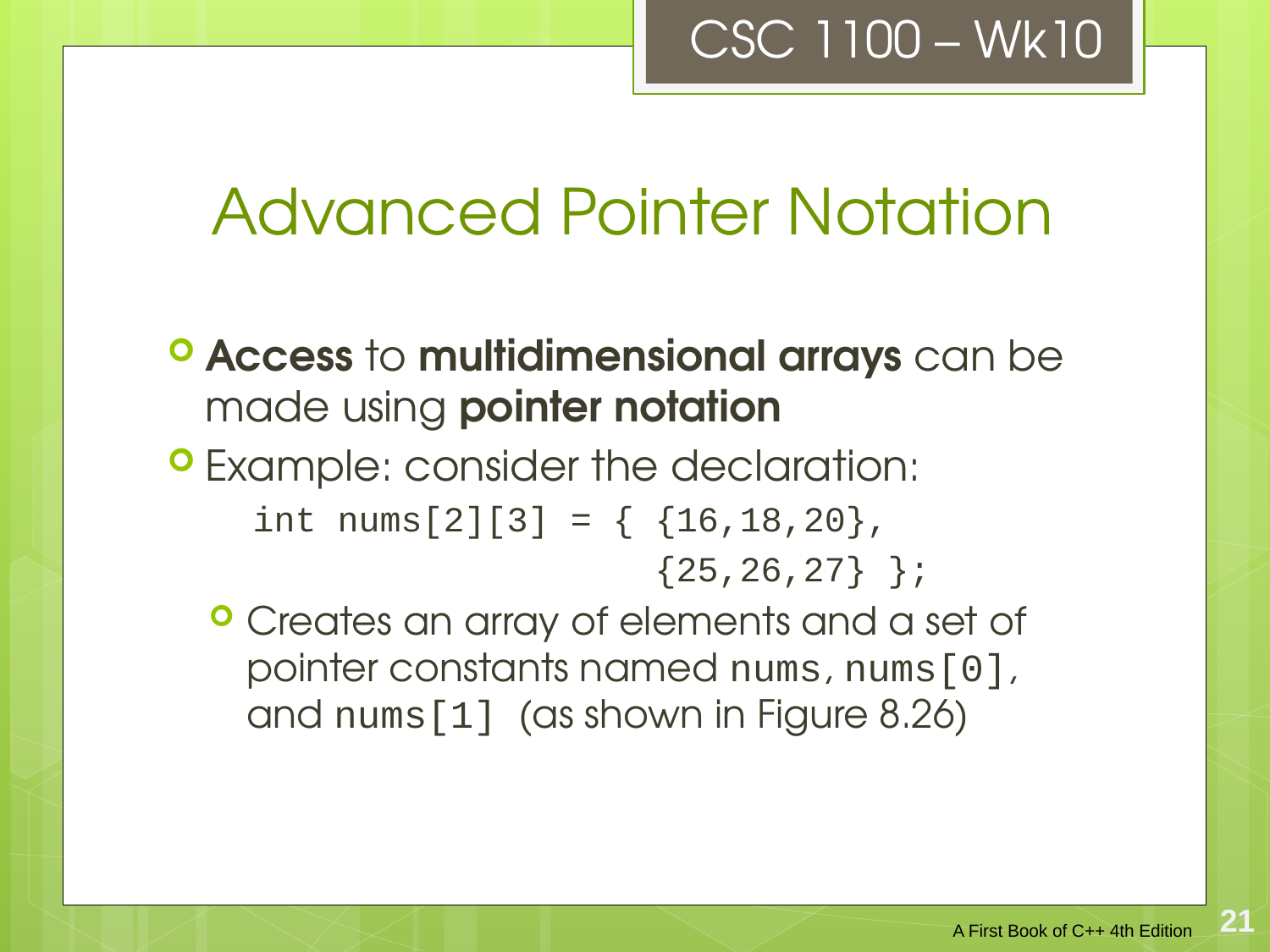

CSC 1100 – Wk10
# Advanced Pointer Notation
Access to multidimensional arrays can be made using pointer notation
Example: consider the declaration:
int nums[2][3] = { {16,18,20},
                   {25,26,27} };
Creates an array of elements and a set of pointer constants named nums, nums[0], and nums[1]  (as shown in Figure 8.26)
21
A First Book of C++ 4th Edition